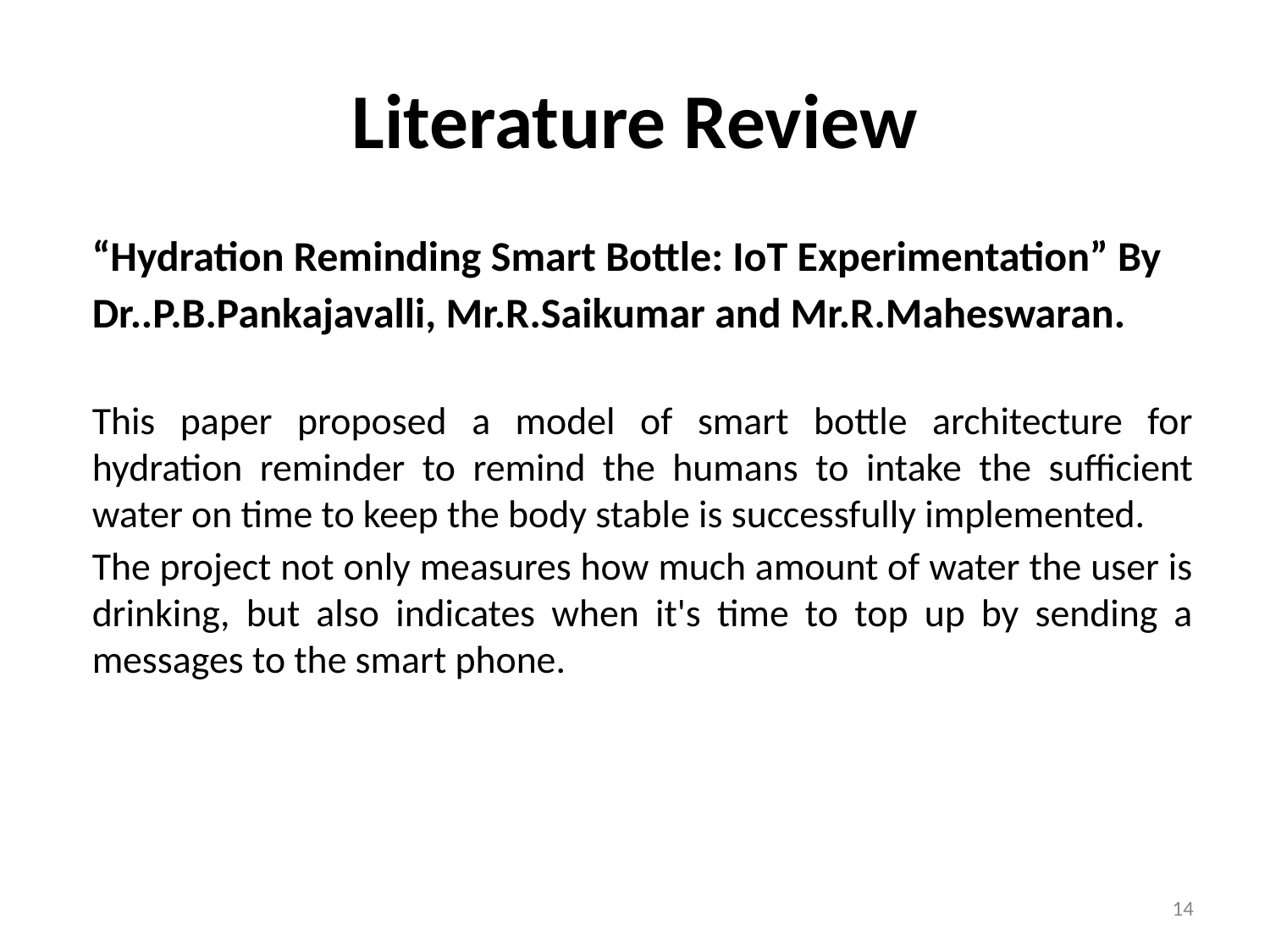

# Literature Review
“Hydration Reminding Smart Bottle: IoT Experimentation” By
Dr..P.B.Pankajavalli, Mr.R.Saikumar and Mr.R.Maheswaran.

This paper proposed a model of smart bottle architecture for hydration reminder to remind the humans to intake the sufficient water on time to keep the body stable is successfully implemented.
The project not only measures how much amount of water the user is drinking, but also indicates when it's time to top up by sending a messages to the smart phone.
14